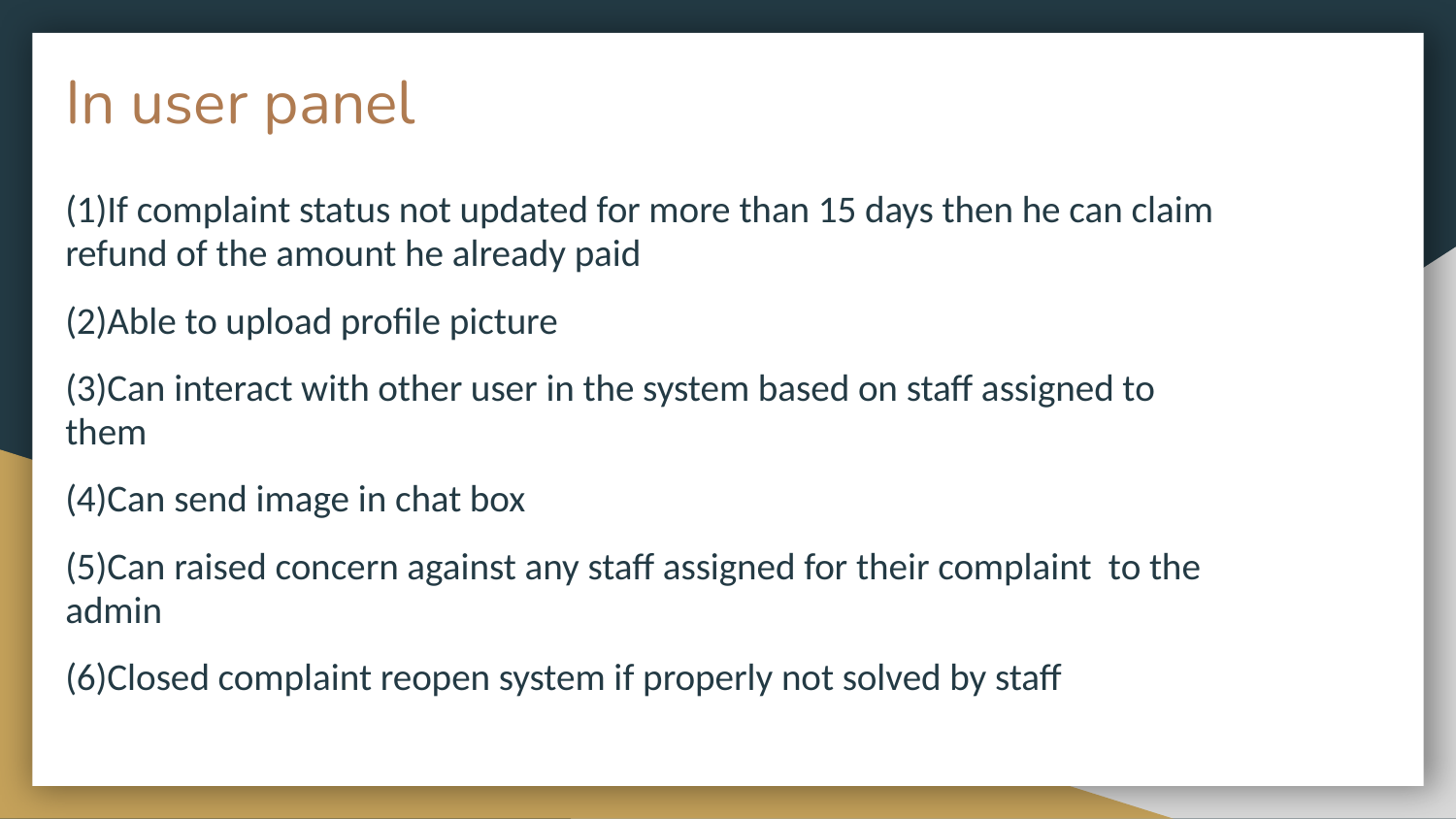

# In user panel
(1)If complaint status not updated for more than 15 days then he can claim refund of the amount he already paid
(2)Able to upload profile picture
(3)Can interact with other user in the system based on staff assigned to them
(4)Can send image in chat box
(5)Can raised concern against any staff assigned for their complaint  to the admin
(6)Closed complaint reopen system if properly not solved by staff